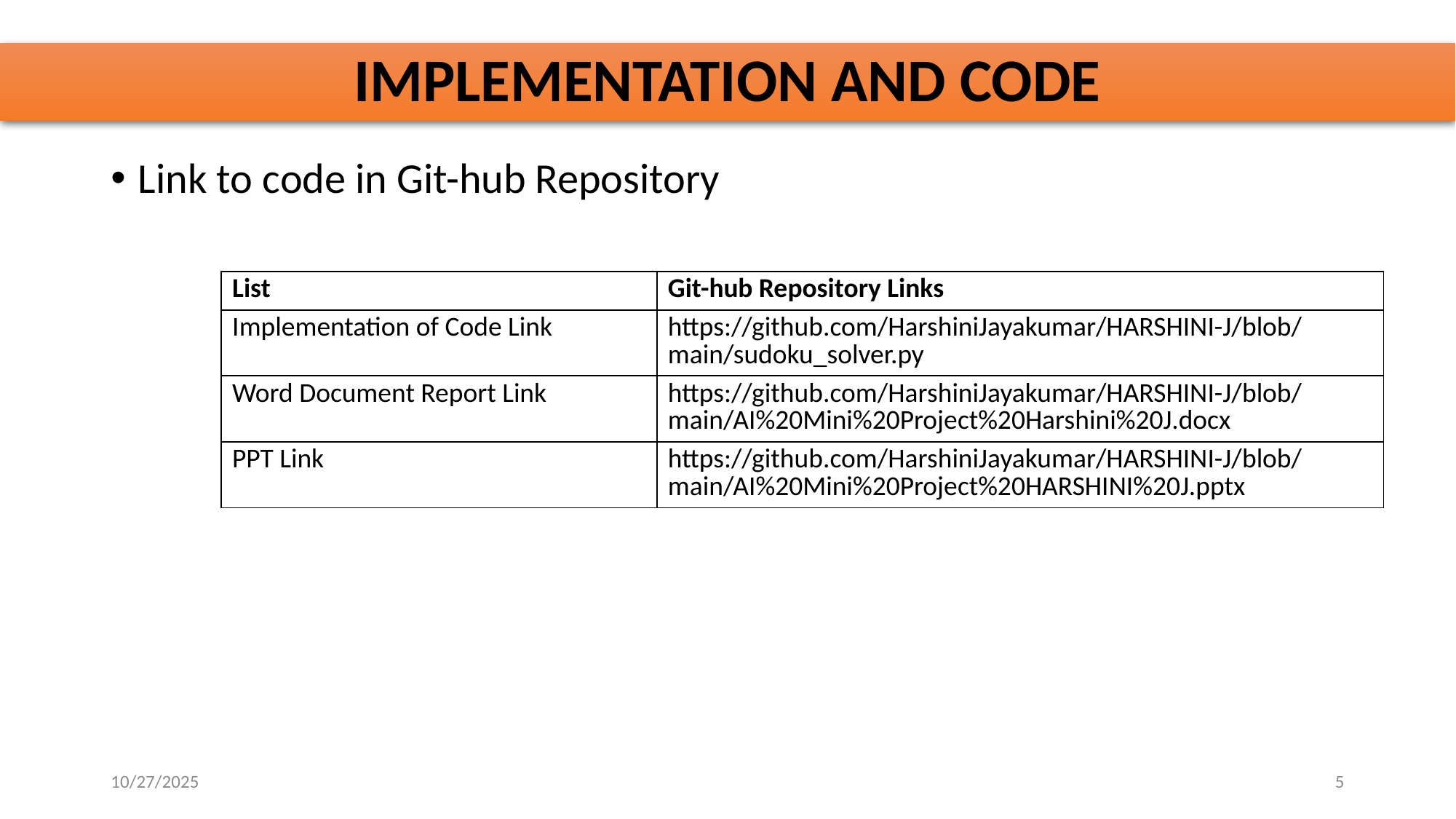

# IMPLEMENTATION AND CODE
Link to code in Git-hub Repository

| List | Git-hub Repository Links |
| --- | --- |
| Implementation of Code Link | https://github.com/HarshiniJayakumar/HARSHINI-J/blob/main/sudoku\_solver.py |
| Word Document Report Link | https://github.com/HarshiniJayakumar/HARSHINI-J/blob/main/AI%20Mini%20Project%20Harshini%20J.docx |
| PPT Link | https://github.com/HarshiniJayakumar/HARSHINI-J/blob/main/AI%20Mini%20Project%20HARSHINI%20J.pptx |
10/27/2025
5